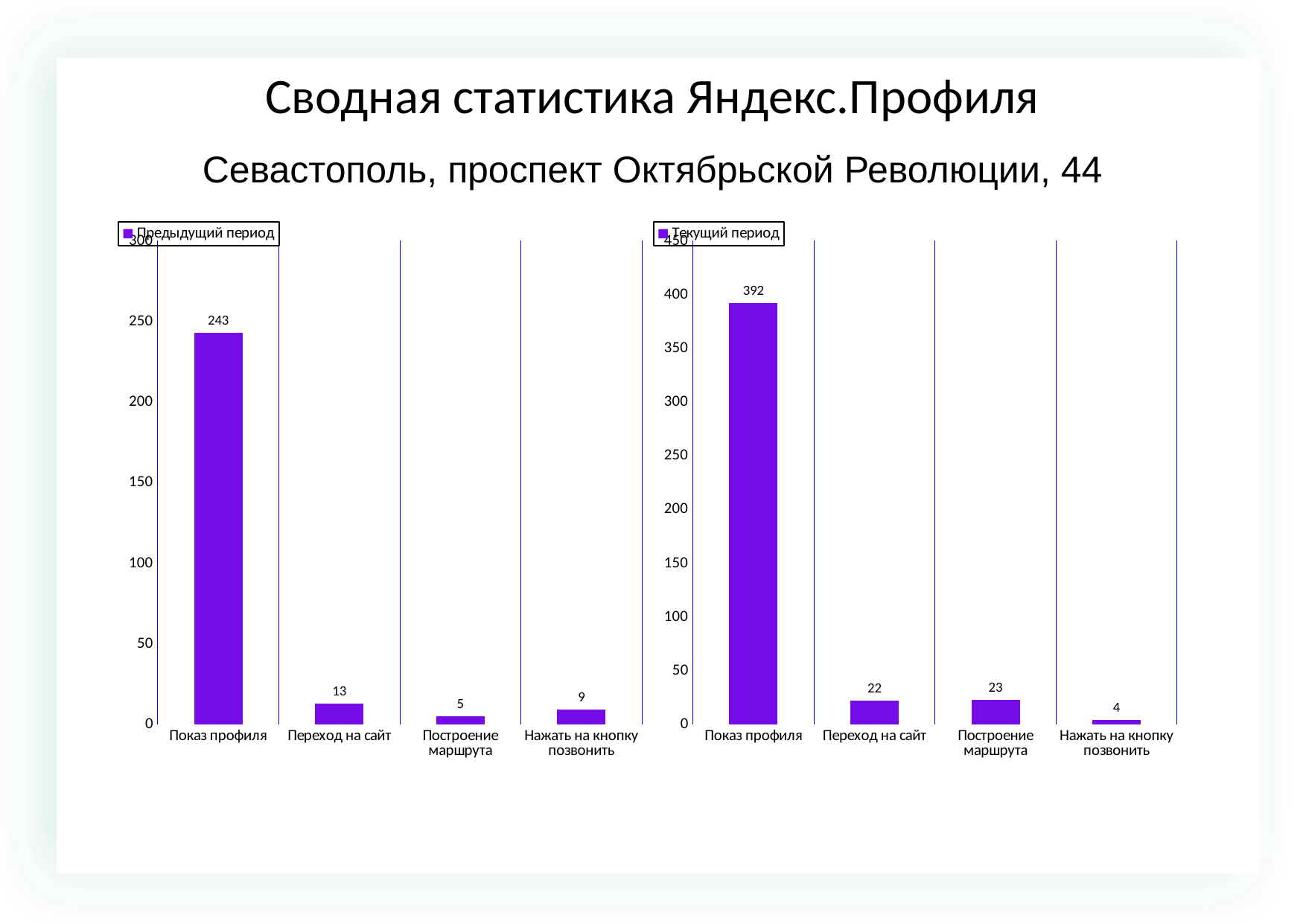

Сводная статистика Яндекс.Профиля
Севастополь, проспект Октябрьской Революции, 44

### Chart

| Category |  |
|---|---|
| Показ профиля | 243.0 |
| Переход на сайт | 13.0 |
| Построение маршрута | 5.0 |
| Нажать на кнопку позвонить | 9.0 |

### Chart

| Category |  |
|---|---|
| Показ профиля | 392.0 |
| Переход на сайт | 22.0 |
| Построение маршрута | 23.0 |
| Нажать на кнопку позвонить | 4.0 |